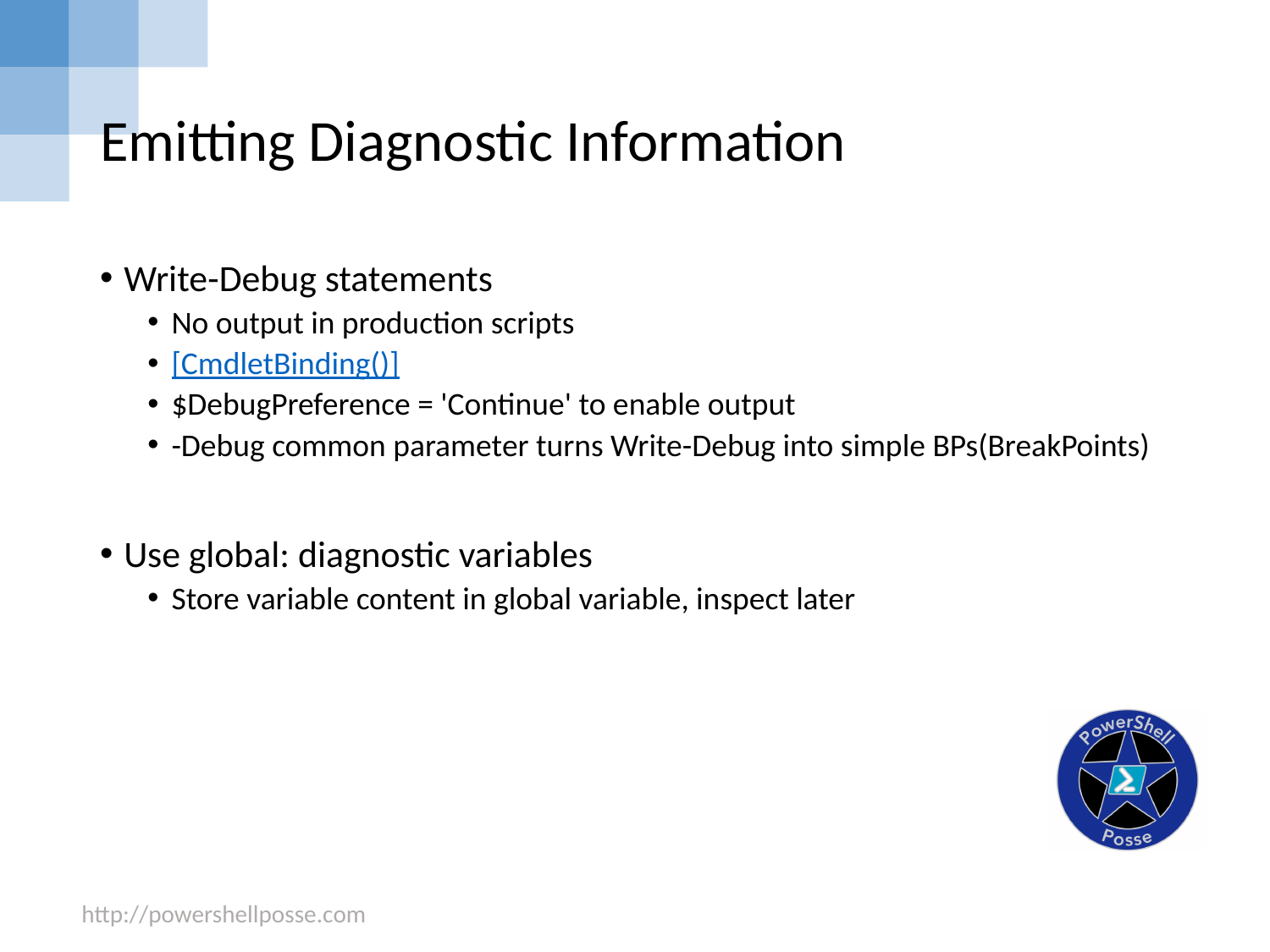

# Emitting Diagnostic Information
Write-Debug statements
No output in production scripts
[CmdletBinding()]
$DebugPreference = 'Continue' to enable output
-Debug common parameter turns Write-Debug into simple BPs(BreakPoints)

Use global: diagnostic variables
Store variable content in global variable, inspect later